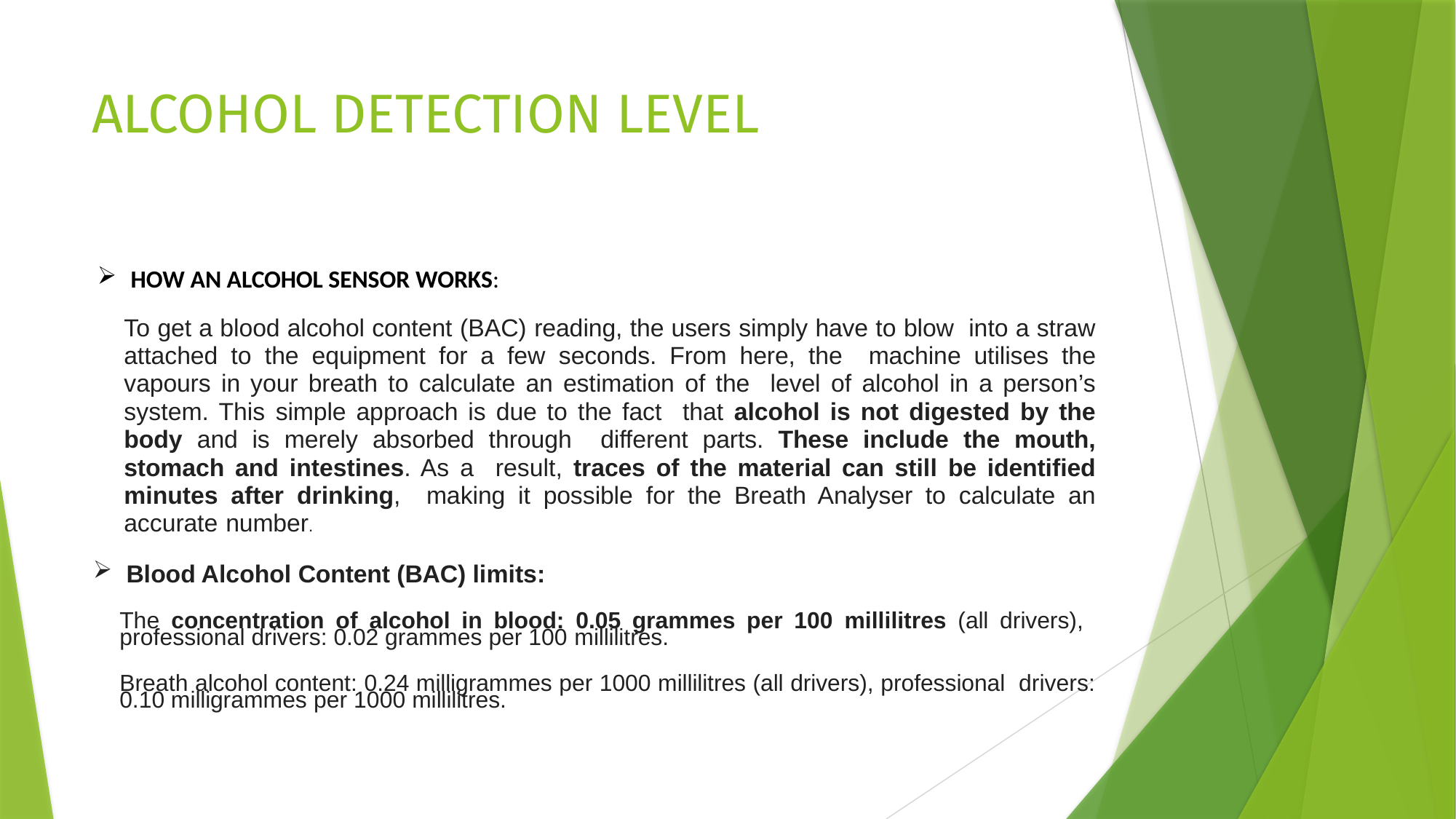

# ALCOHOL DETECTION LEVEL
HOW AN ALCOHOL SENSOR WORKS:

To get a blood alcohol content (BAC) reading, the users simply have to blow  into a straw attached to the equipment for a few seconds. From here, the  machine utilises the vapours in your breath to calculate an estimation of the  level of alcohol in a person’s system. This simple approach is due to the fact  that alcohol is not digested by the body and is merely absorbed through  different parts. These include the mouth, stomach and intestines. As a  result, traces of the material can still be identified minutes after drinking,  making it possible for the Breath Analyser to calculate an accurate number.

Blood Alcohol Content (BAC) limits:

The concentration of alcohol in blood: 0.05 grammes per 100 millilitres (all drivers),  professional drivers: 0.02 grammes per 100 millilitres.

Breath alcohol content: 0.24 milligrammes per 1000 millilitres (all drivers), professional  drivers: 0.10 milligrammes per 1000 millilitres.